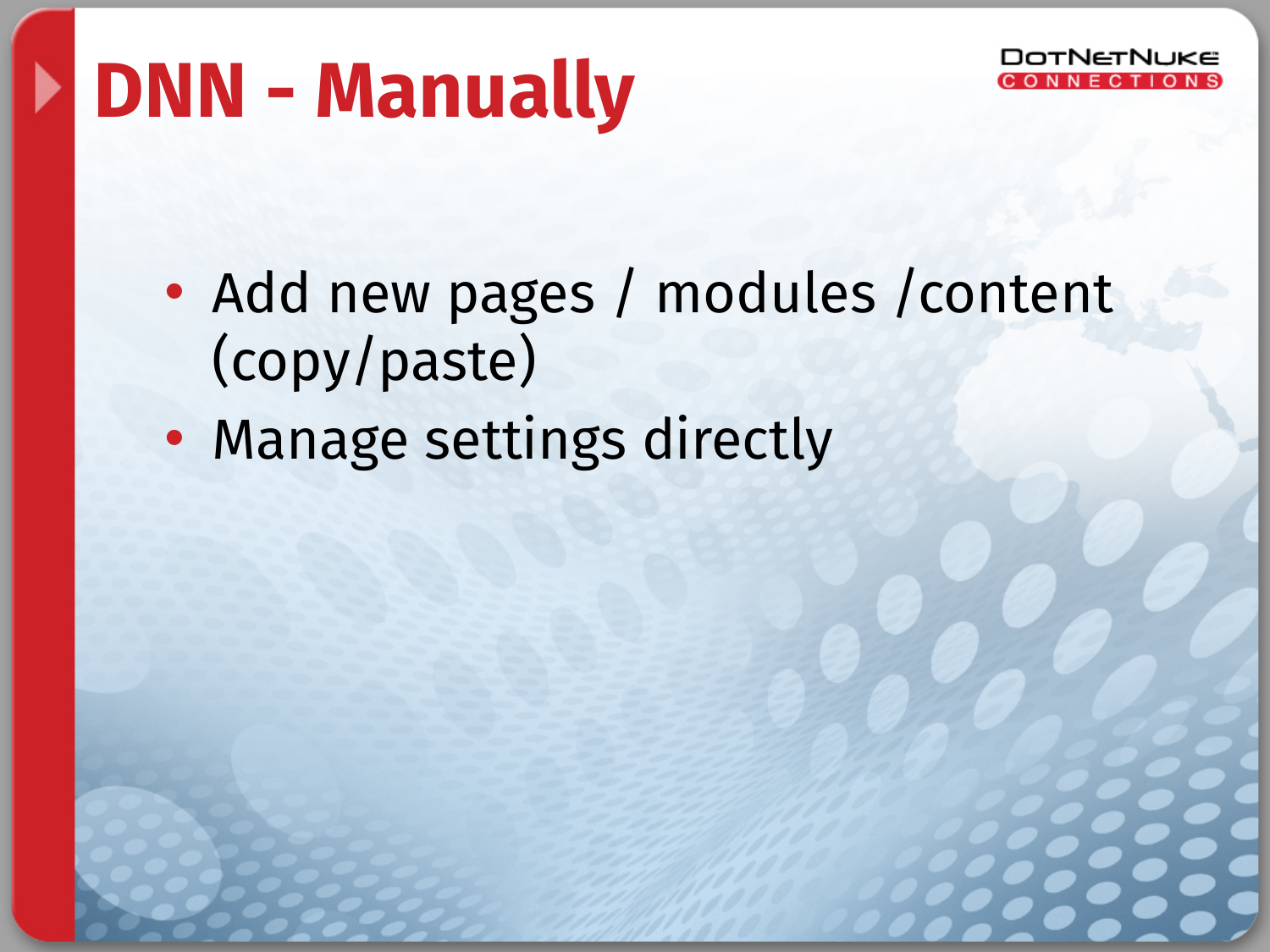

# DNN - Manually
Add new pages / modules /content (copy/paste)
Manage settings directly